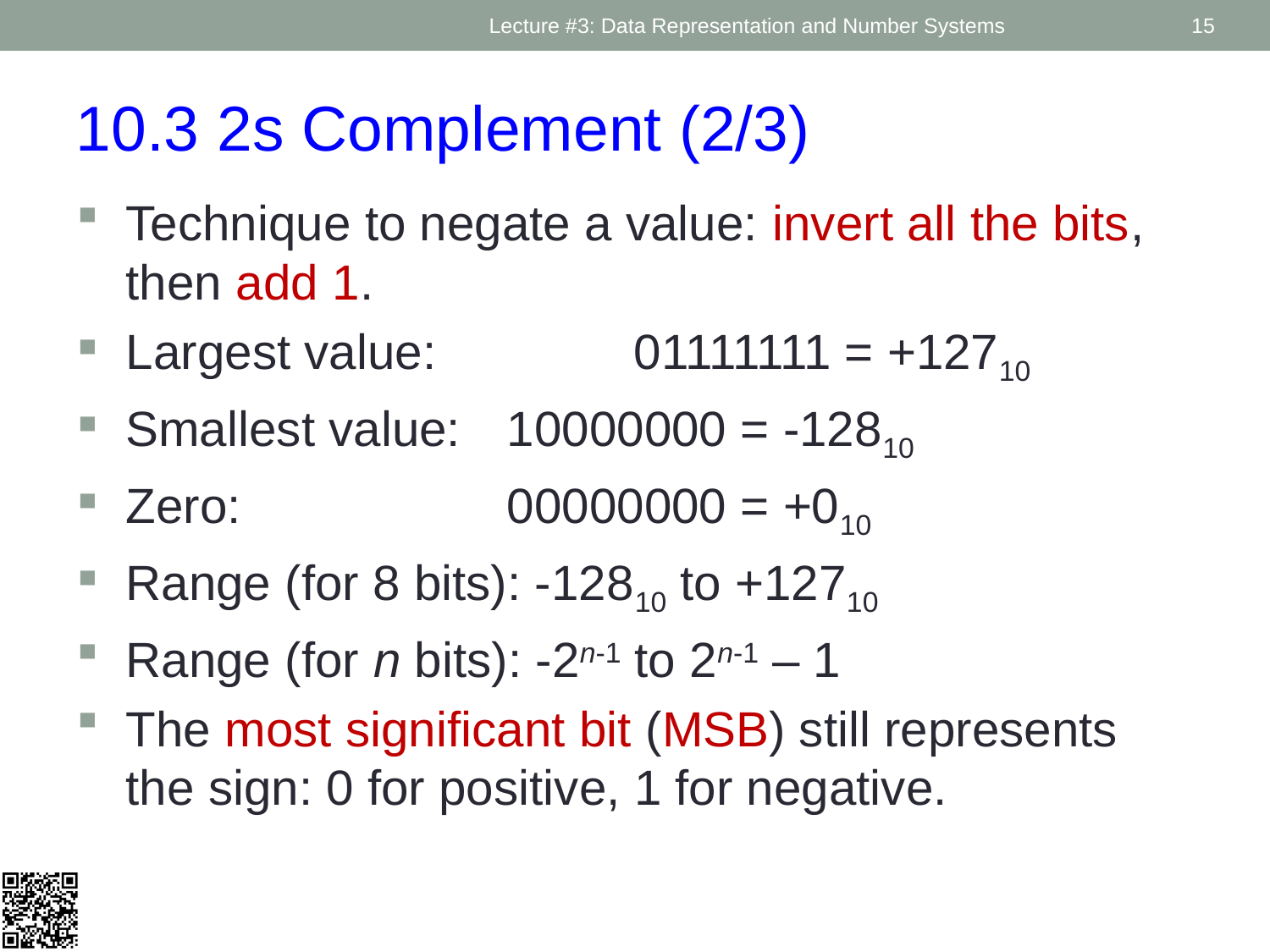

Lecture #3: Data Representation and Number Systems
15
10.3 2s Complement (2/3)
Technique to negate a value: invert all the bits, then add 1.
Largest value: 		01111111 = +12710
Smallest value: 	10000000 = -12810
Zero:			00000000 = +010
Range (for 8 bits): -12810 to +12710
Range (for n bits): -2n-1 to 2n-1 – 1
The most significant bit (MSB) still represents the sign: 0 for positive, 1 for negative.